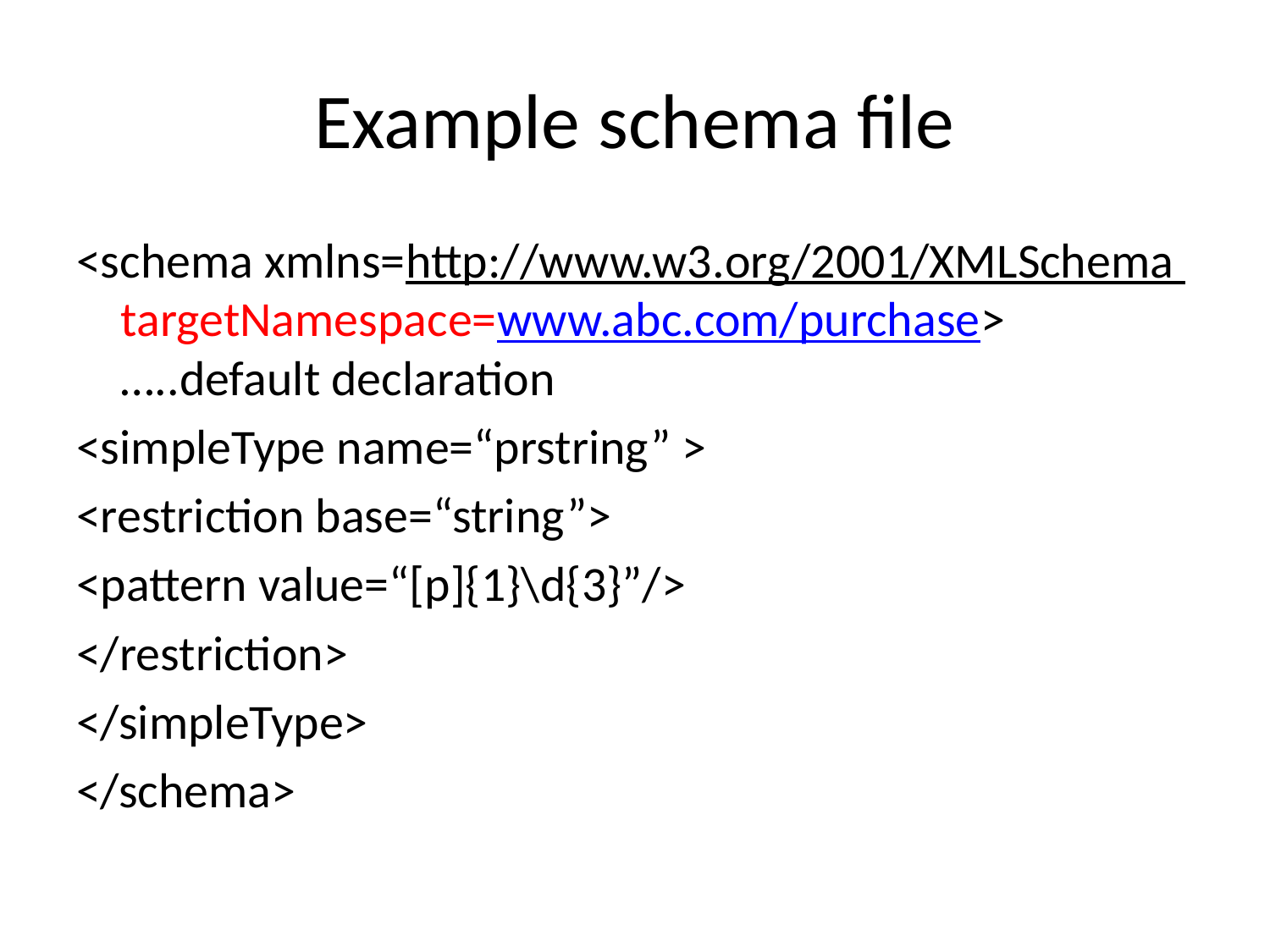

# Example schema file
<schema xmlns=http://www.w3.org/2001/XMLSchema  targetNamespace=www.abc.com/purchase> …..default declaration
<simpleType name=“prstring” >
<restriction base=“string”>
<pattern value=“[p]{1}\d{3}”/>
</restriction>
</simpleType>
</schema>